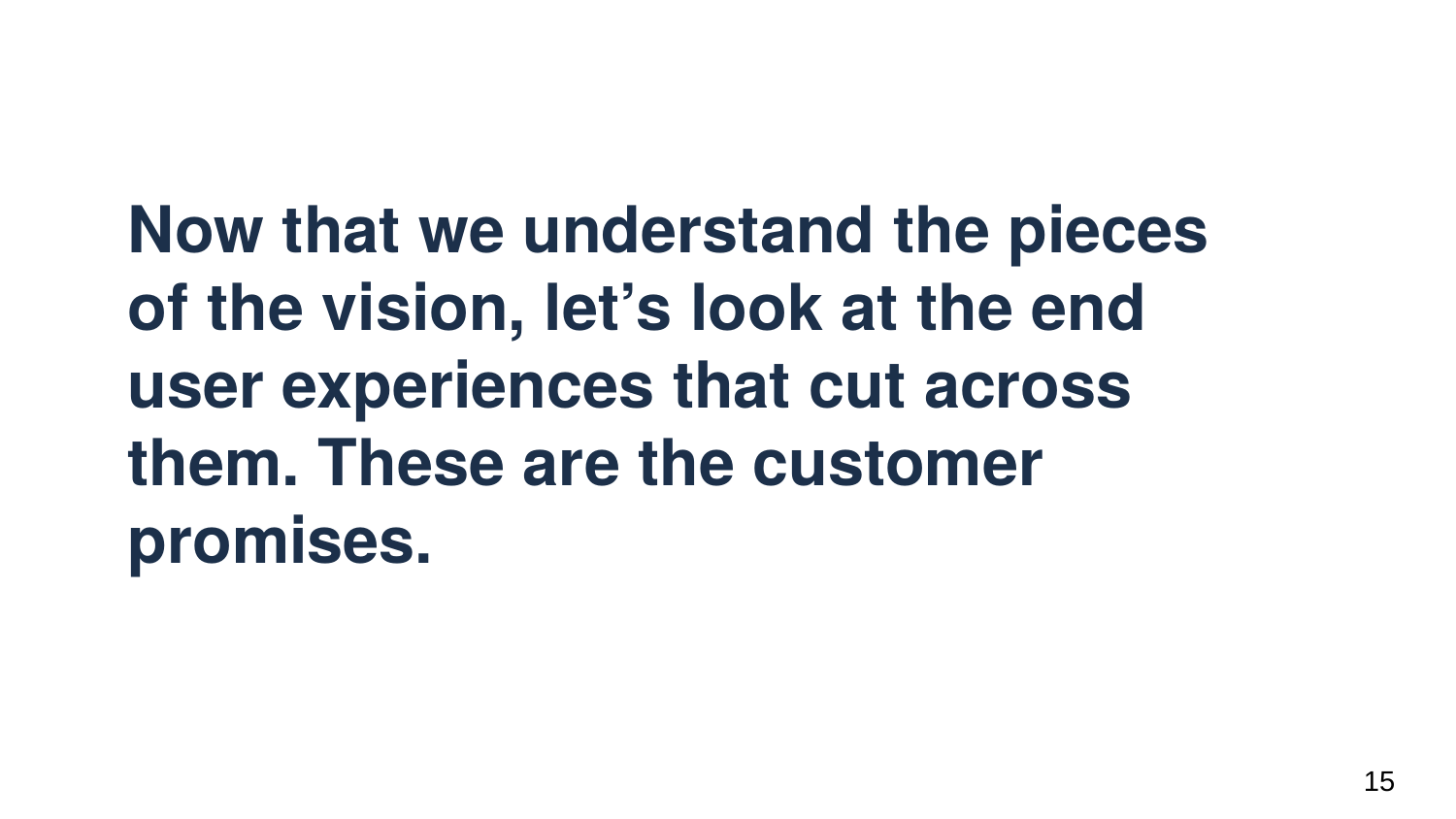

# Now that we understand the pieces of the vision, let’s look at the end user experiences that cut across them. These are the customer promises.
15